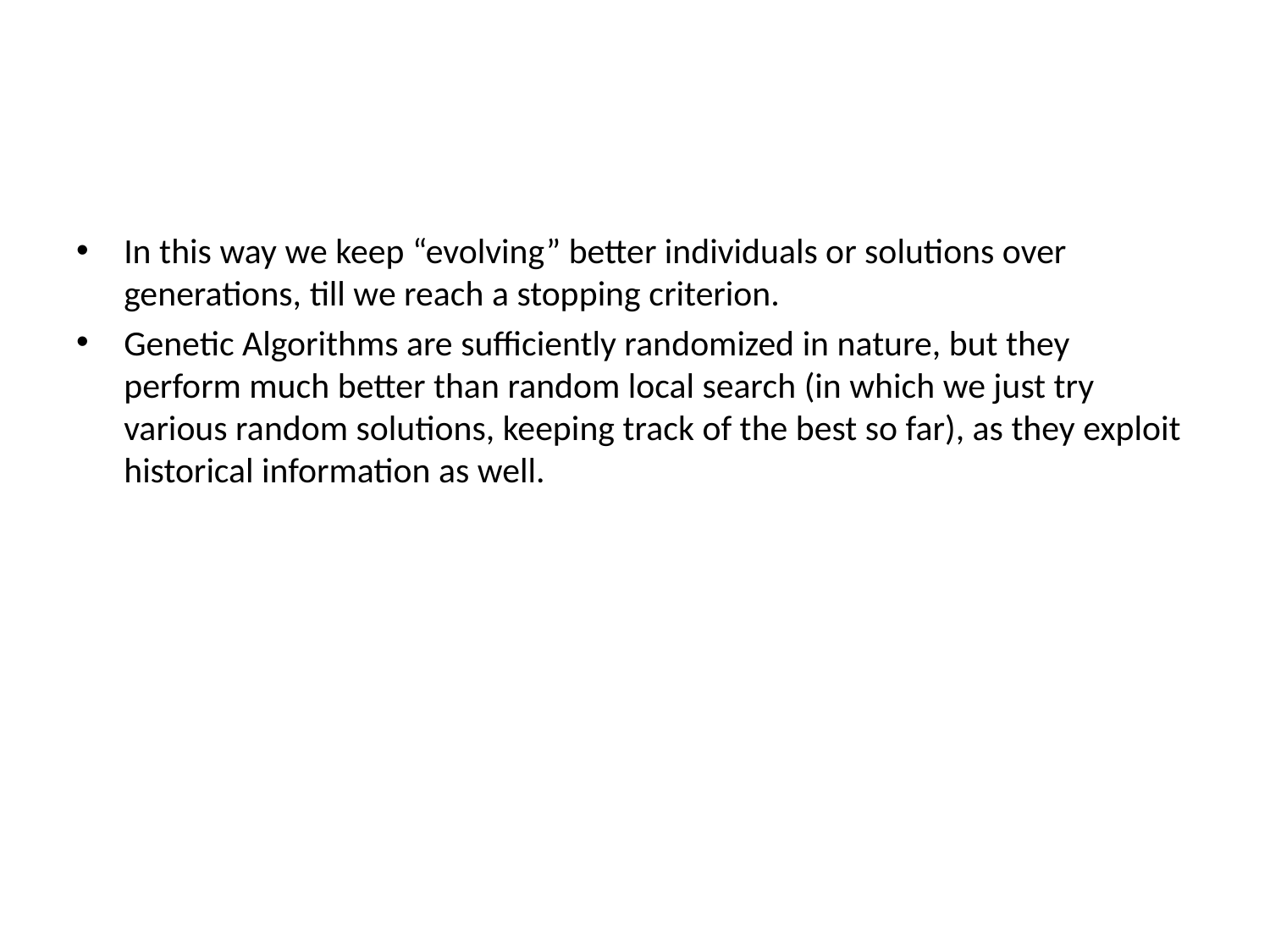

#
In this way we keep “evolving” better individuals or solutions over generations, till we reach a stopping criterion.
Genetic Algorithms are sufficiently randomized in nature, but they perform much better than random local search (in which we just try various random solutions, keeping track of the best so far), as they exploit historical information as well.